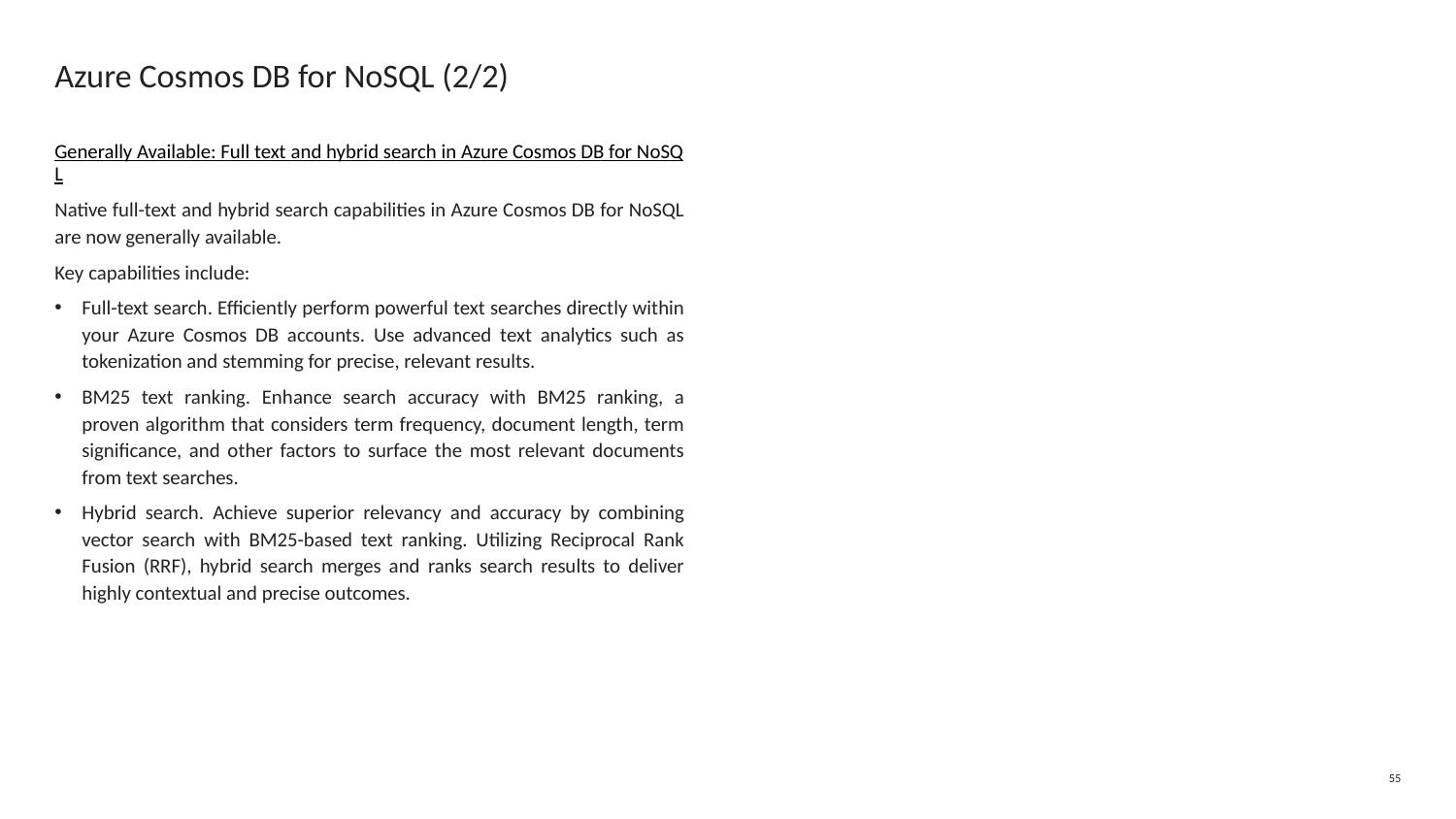

# Azure Cosmos DB for NoSQL (2/2)
Generally Available: Full text and hybrid search in Azure Cosmos DB for NoSQL
Native full-text and hybrid search capabilities in Azure Cosmos DB for NoSQL are now generally available.
Key capabilities include:
Full-text search. Efficiently perform powerful text searches directly within your Azure Cosmos DB accounts. Use advanced text analytics such as tokenization and stemming for precise, relevant results.
BM25 text ranking. Enhance search accuracy with BM25 ranking, a proven algorithm that considers term frequency, document length, term significance, and other factors to surface the most relevant documents from text searches.
Hybrid search. Achieve superior relevancy and accuracy by combining vector search with BM25-based text ranking. Utilizing Reciprocal Rank Fusion (RRF), hybrid search merges and ranks search results to deliver highly contextual and precise outcomes.